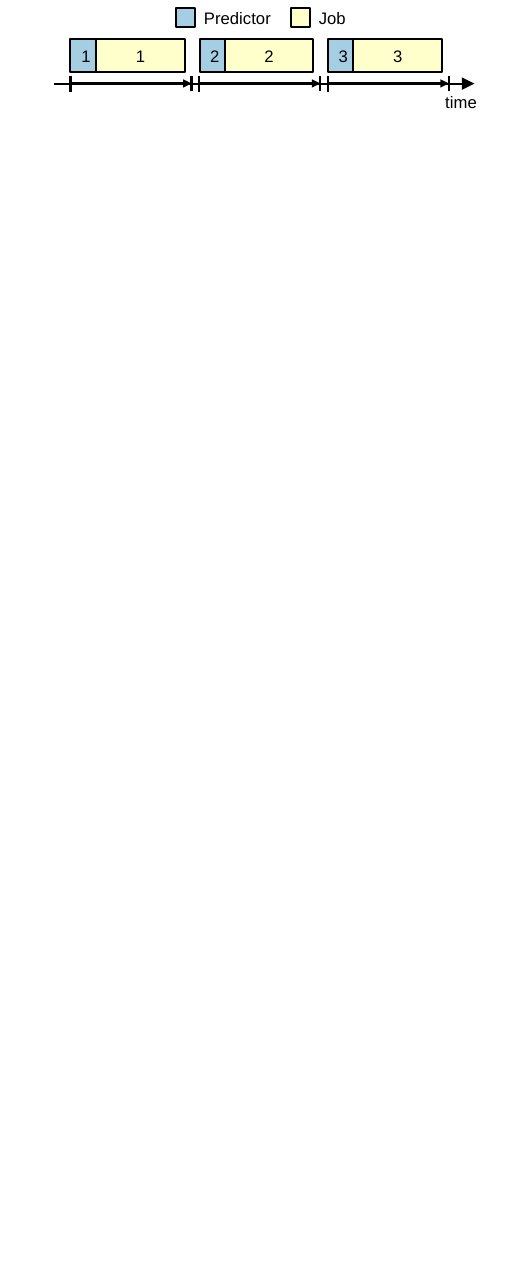

Predictor
Job

3
1
3
1
2
2
time